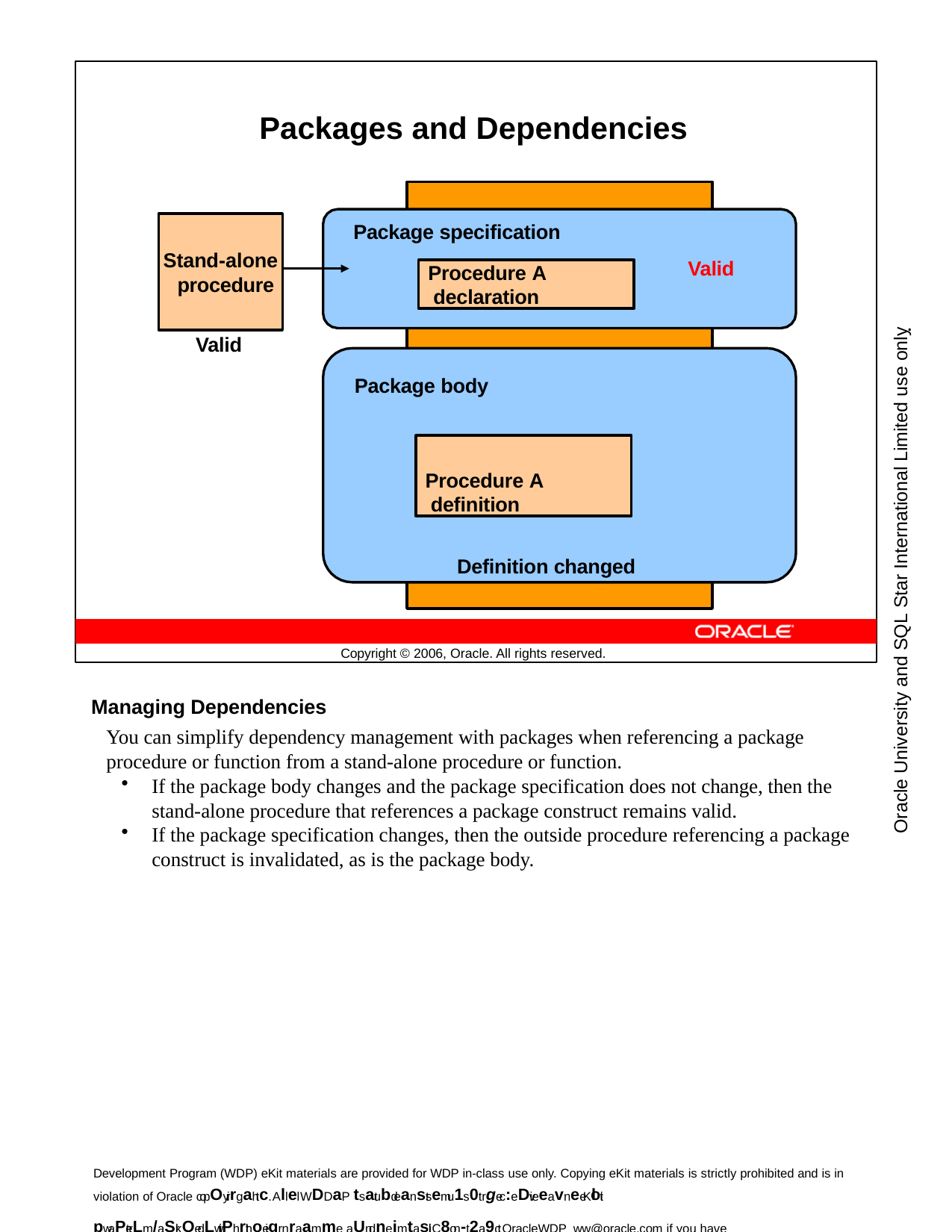

Packages and Dependencies

Package specification
Stand-alone  procedure
Valid
Procedure A  declaration
Oracle University and SQL Star International Limited use onlyฺ
Valid
Package body

Procedure A  definition
Definition changed
Copyright © 2006, Oracle. All rights reserved.
Managing Dependencies
You can simplify dependency management with packages when referencing a package  procedure or function from a stand-alone procedure or function.
If the package body changes and the package specification does not change, then the  stand-alone procedure that references a package construct remains valid.
If the package specification changes, then the outside procedure referencing a package  construct is invalidated, as is the package body.
Development Program (WDP) eKit materials are provided for WDP in-class use only. Copying eKit materials is strictly prohibited and is in
violation of Oracle copOyrirgahtc. Allel WDDaP tsatubdeanstsemu1s0t rgec:eDiveeavneeKloit pwaPterLm/aSrkQedLwitPh rthoeigr nraamme aUndneimtasil. C8on-t2a9ct  OracleWDP_ww@oracle.com if you have not received your personalized eKit.